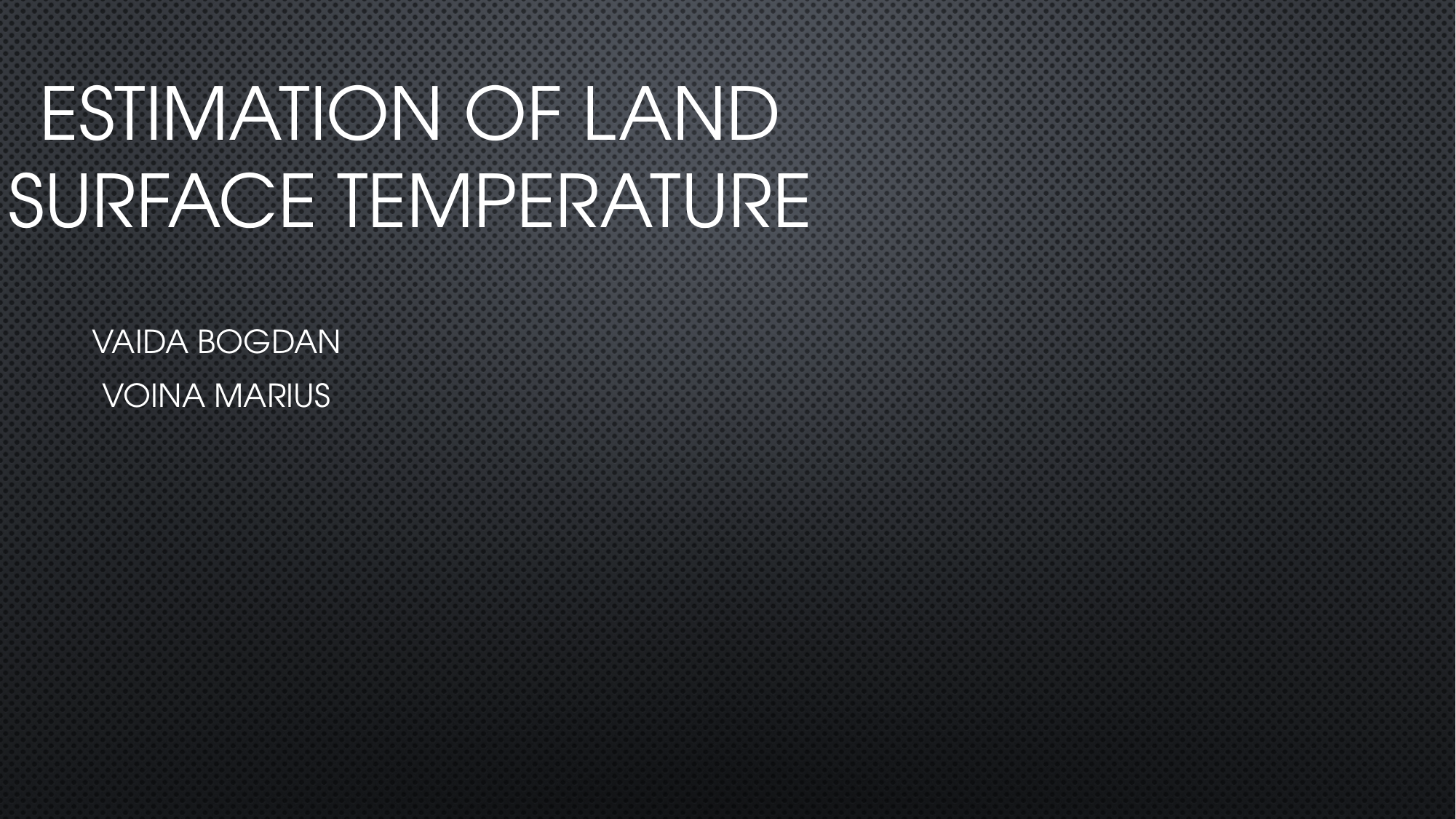

# Estimation of Land surface Temperature
Vaida Bogdan
Voina Marius